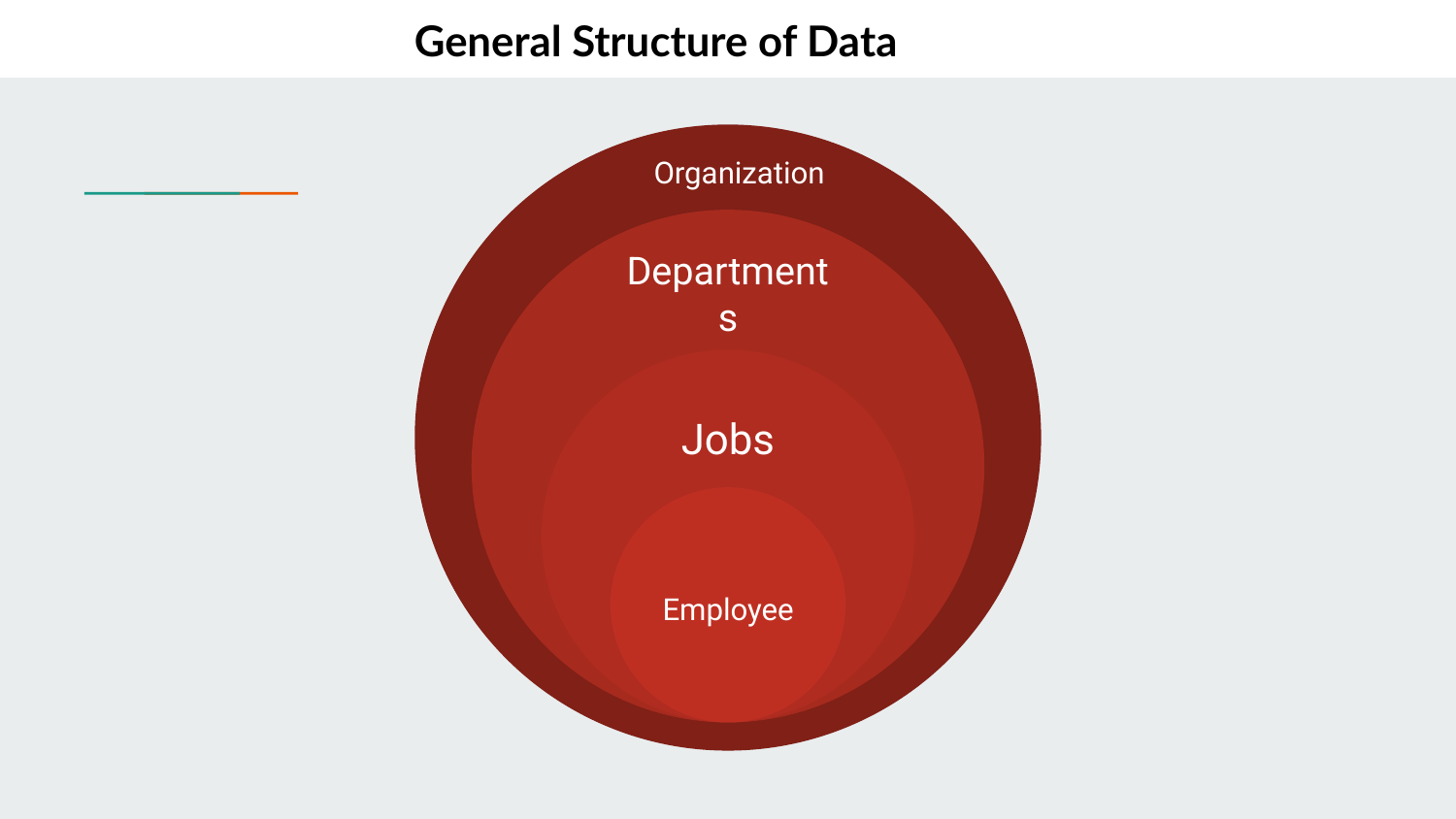

General Structure of Data
Organization

Departments

Jobs

Employee